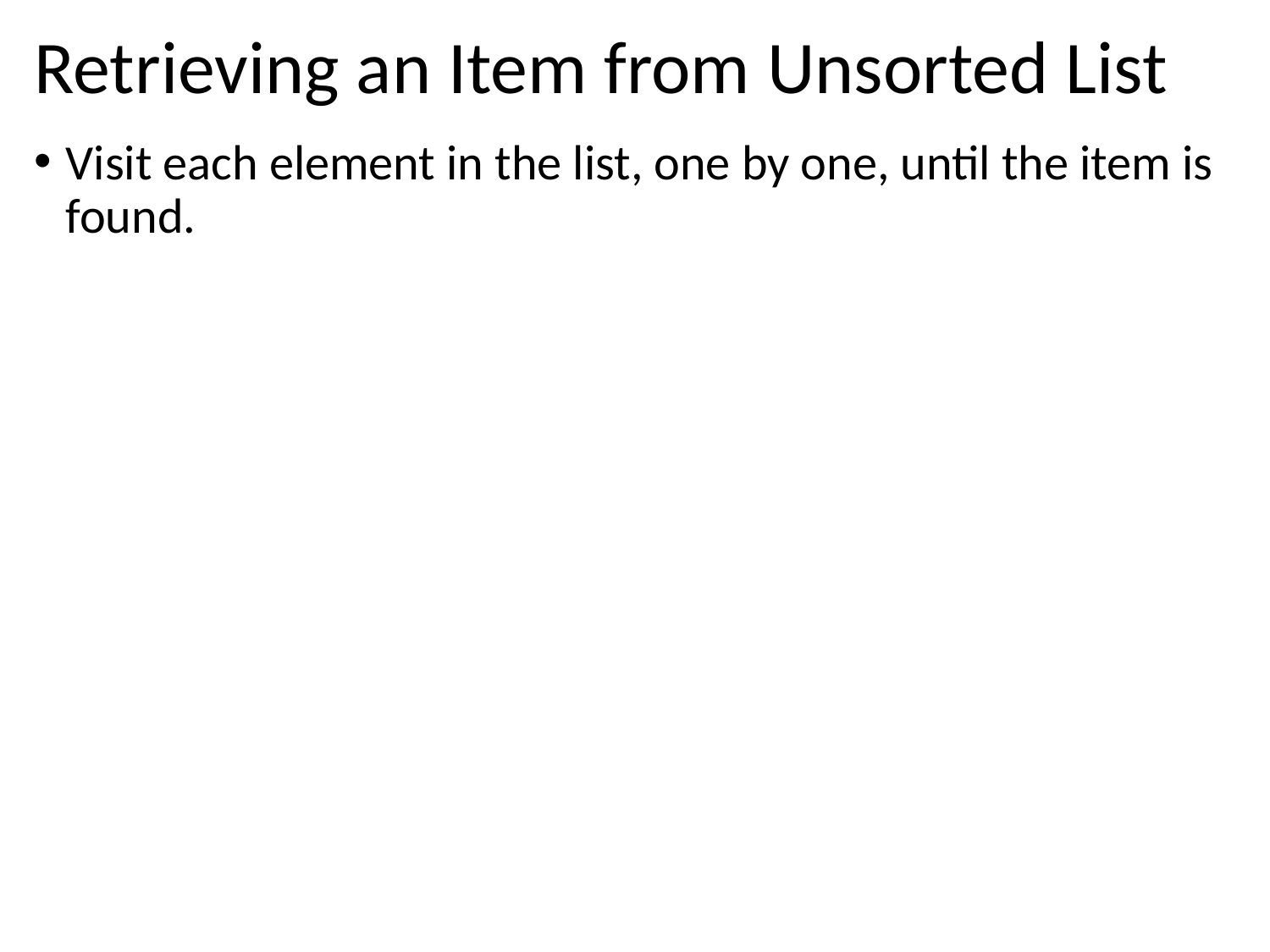

# Retrieving an Item from Unsorted List
Visit each element in the list, one by one, until the item is found.